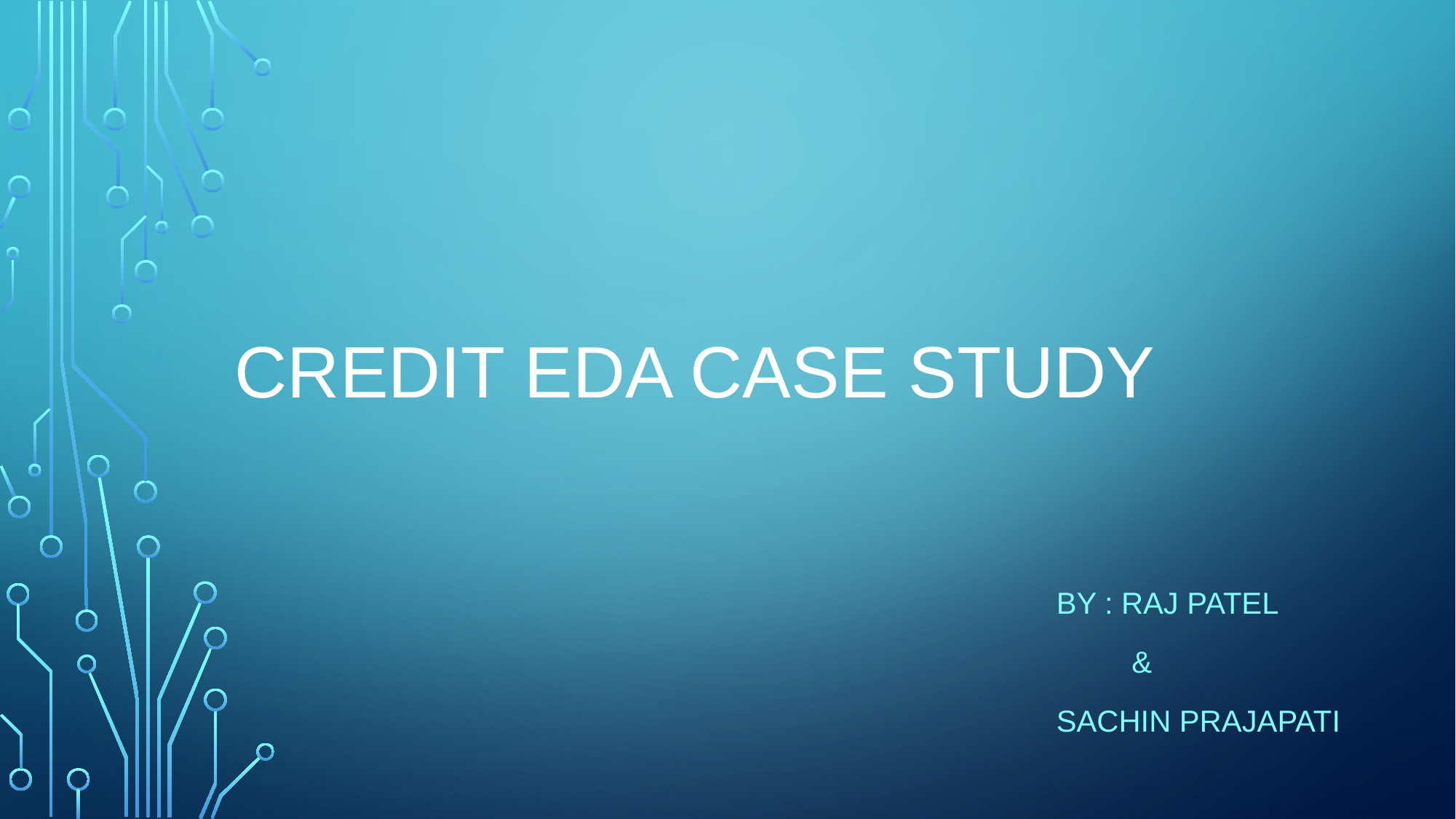

# CREDIT EDA CASE STUDY
By : RAJ PATEL
         &
SACHIN Prajapati